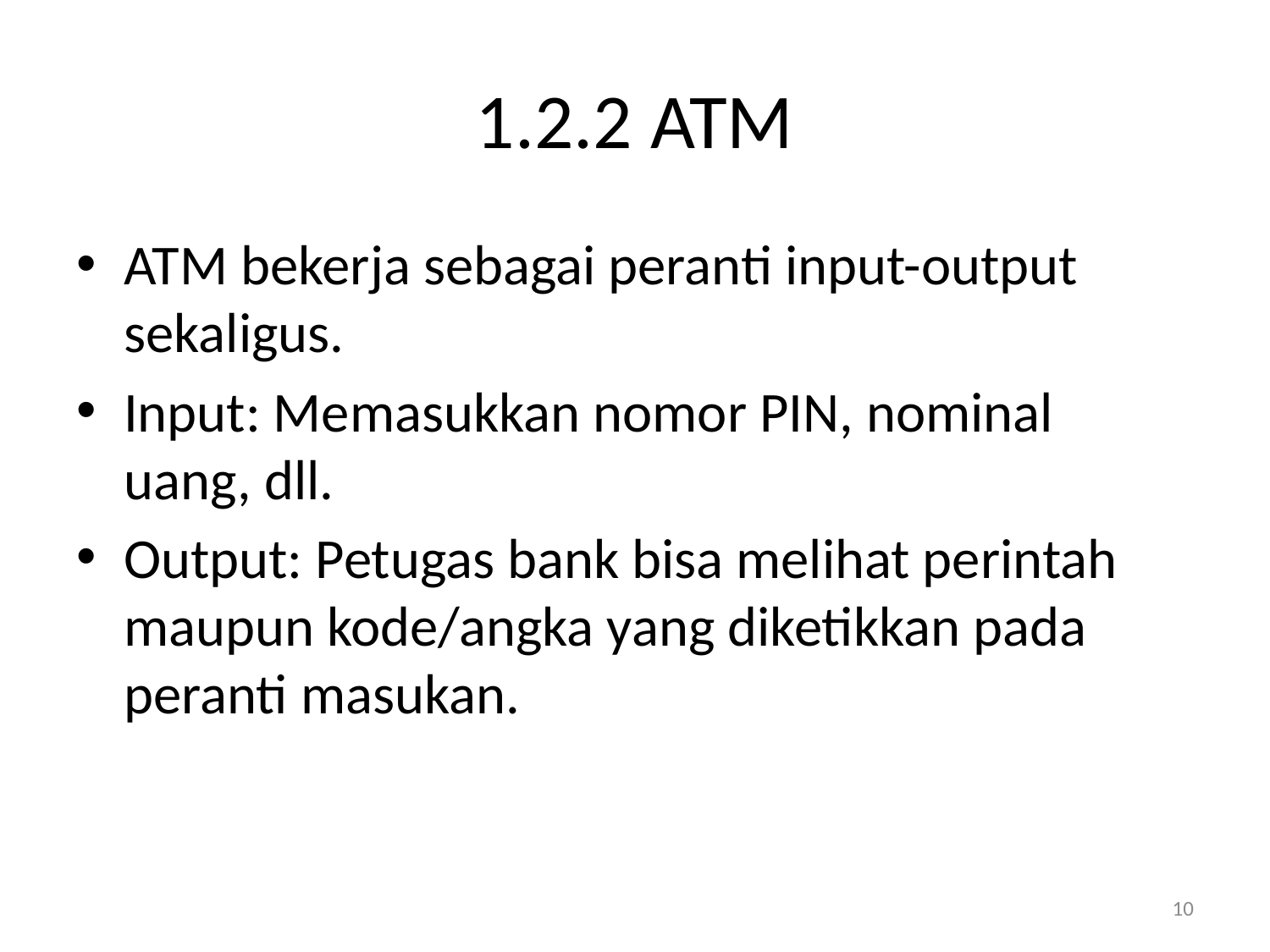

# 1.2.2 ATM
ATM bekerja sebagai peranti input-output sekaligus.
Input: Memasukkan nomor PIN, nominal uang, dll.
Output: Petugas bank bisa melihat perintah maupun kode/angka yang diketikkan pada peranti masukan.
10